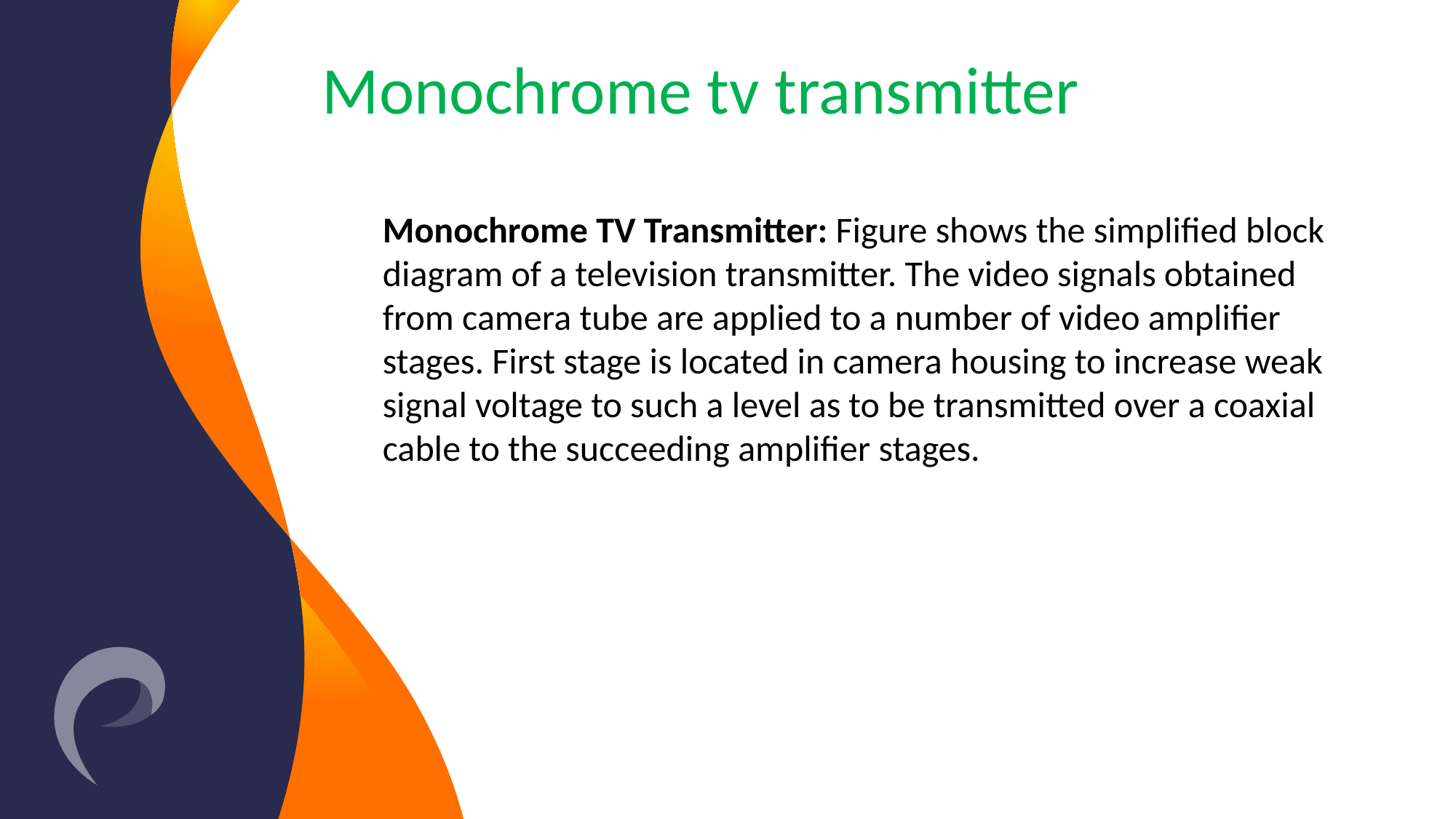

Monochrome tv transmitter

Monochrome TV Transmitter: Figure shows the simplified block diagram of a television transmitter. The video signals obtained from camera tube are applied to a number of video amplifier stages. First stage is located in camera housing to increase weak signal voltage to such a level as to be transmitted over a coaxial cable to the succeeding amplifier stages.